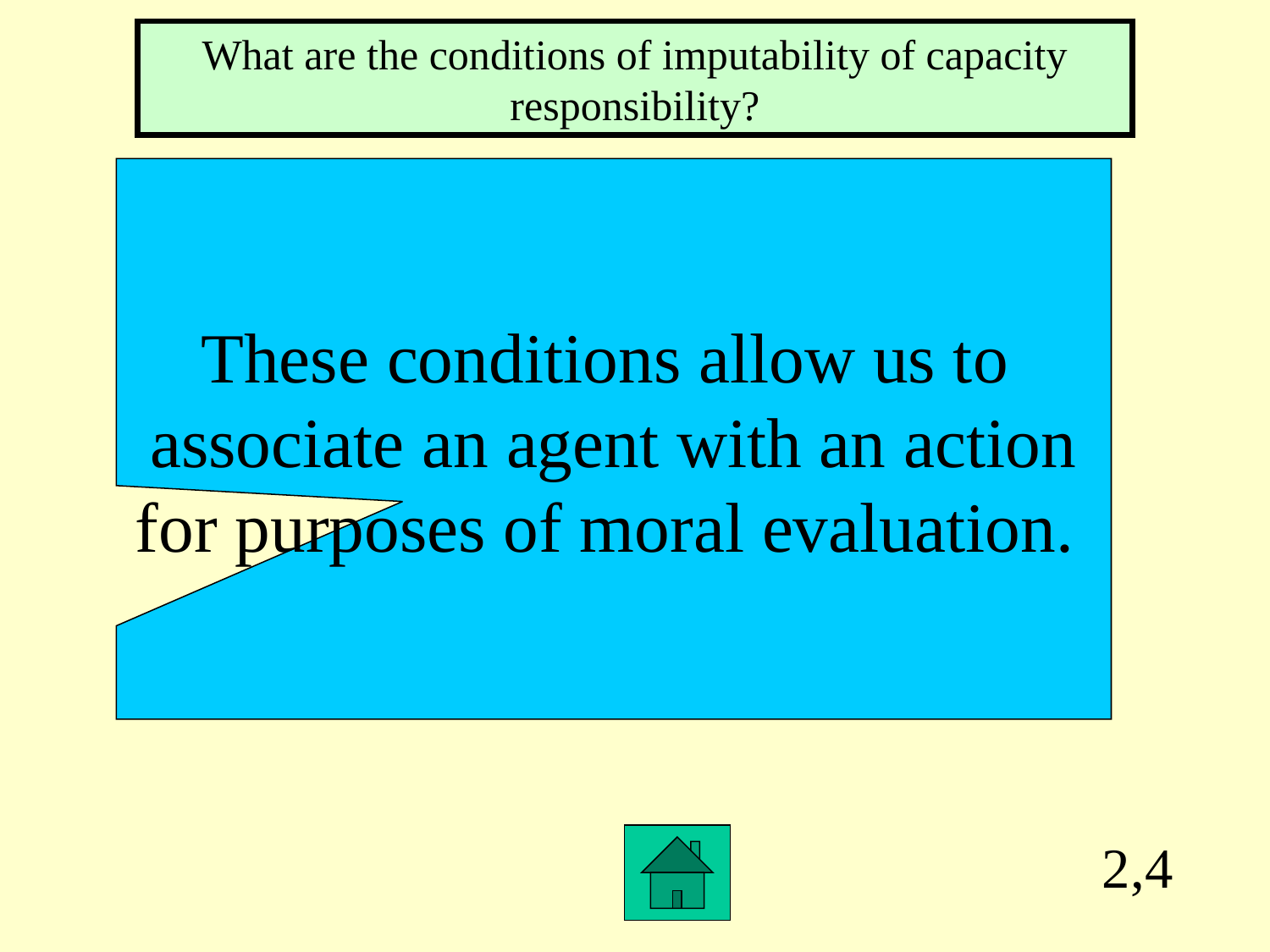

What are the conditions of imputability of capacity responsibility?
These conditions allow us to
associate an agent with an action
for purposes of moral evaluation.

2,4